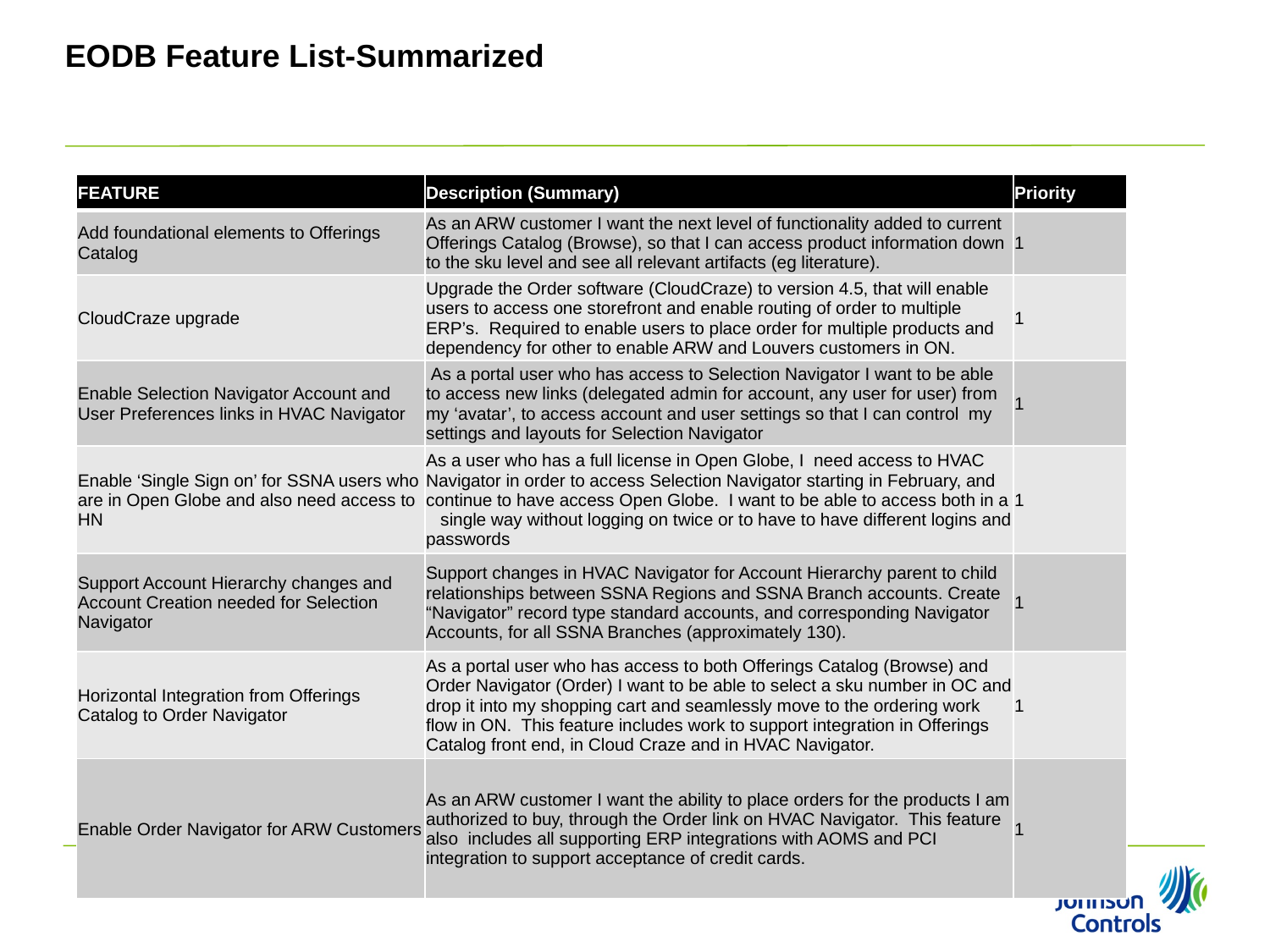

# EODB Feature List-Summarized
| FEATURE | Description (Summary) | Priority |
| --- | --- | --- |
| Add foundational elements to Offerings Catalog | As an ARW customer I want the next level of functionality added to current Offerings Catalog (Browse), so that I can access product information down to the sku level and see all relevant artifacts (eg literature). | 1 |
| CloudCraze upgrade | Upgrade the Order software (CloudCraze) to version 4.5, that will enable users to access one storefront and enable routing of order to multiple ERP’s. Required to enable users to place order for multiple products and dependency for other to enable ARW and Louvers customers in ON. | 1 |
| Enable Selection Navigator Account and User Preferences links in HVAC Navigator | As a portal user who has access to Selection Navigator I want to be able to access new links (delegated admin for account, any user for user) from my ‘avatar’, to access account and user settings so that I can control my settings and layouts for Selection Navigator | 1 |
| Enable ‘Single Sign on’ for SSNA users who are in Open Globe and also need access to HN | As a user who has a full license in Open Globe, I need access to HVAC Navigator in order to access Selection Navigator starting in February, and continue to have access Open Globe. I want to be able to access both in a single way without logging on twice or to have to have different logins and passwords | 1 |
| Support Account Hierarchy changes and Account Creation needed for Selection Navigator | Support changes in HVAC Navigator for Account Hierarchy parent to child relationships between SSNA Regions and SSNA Branch accounts. Create “Navigator” record type standard accounts, and corresponding Navigator Accounts, for all SSNA Branches (approximately 130). | 1 |
| Horizontal Integration from Offerings Catalog to Order Navigator | As a portal user who has access to both Offerings Catalog (Browse) and Order Navigator (Order) I want to be able to select a sku number in OC and drop it into my shopping cart and seamlessly move to the ordering work flow in ON. This feature includes work to support integration in Offerings Catalog front end, in Cloud Craze and in HVAC Navigator. | 1 |
| Enable Order Navigator for ARW Customers | As an ARW customer I want the ability to place orders for the products I am authorized to buy, through the Order link on HVAC Navigator. This feature also includes all supporting ERP integrations with AOMS and PCI integration to support acceptance of credit cards. | 1 |

TKM